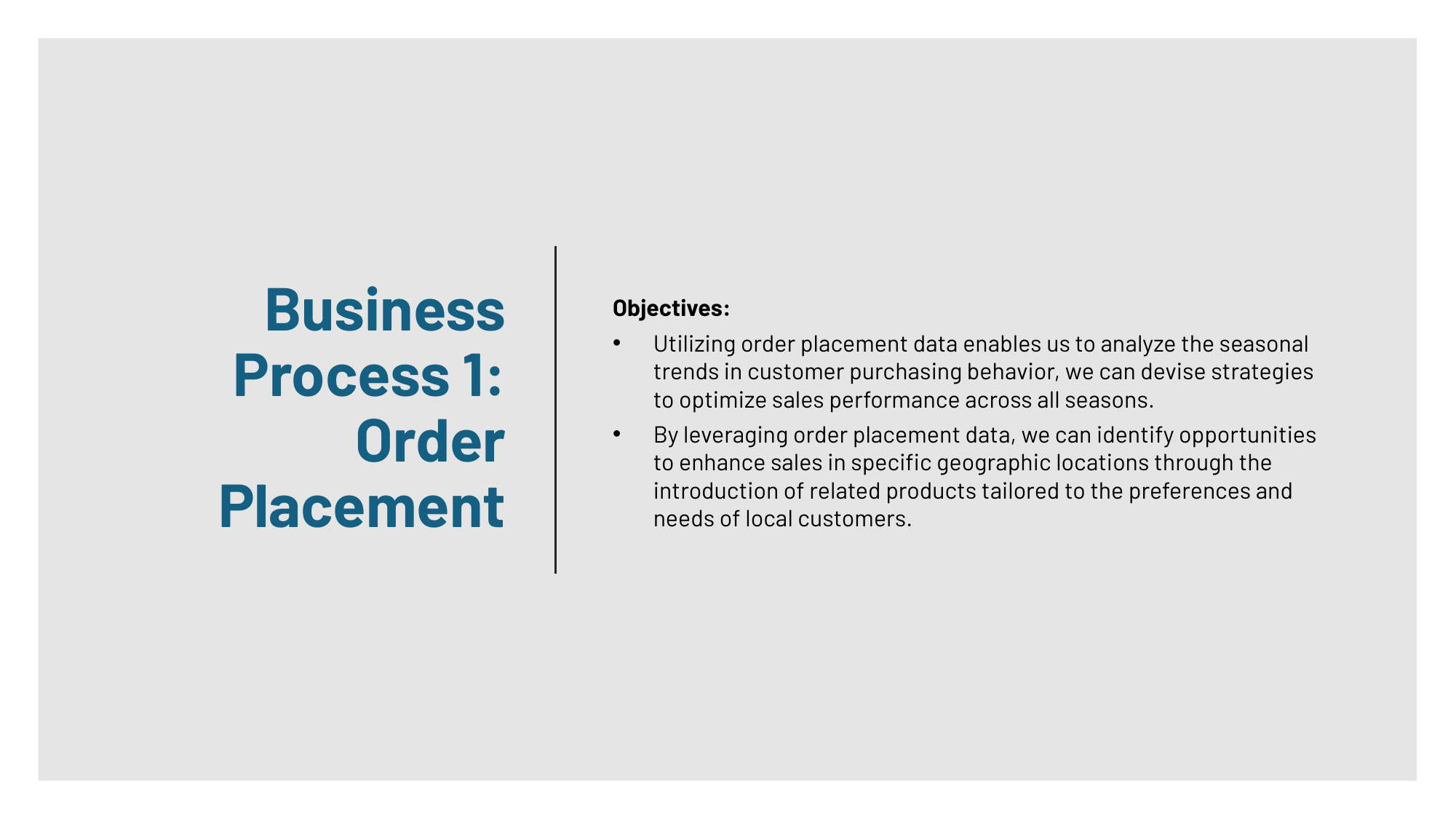

# Business Process 1: Order Placement

Objectives:
Utilizing order placement data enables us to analyze the seasonal trends in customer purchasing behavior, we can devise strategies to optimize sales performance across all seasons.
By leveraging order placement data, we can identify opportunities to enhance sales in specific geographic locations through the introduction of related products tailored to the preferences and needs of local customers.